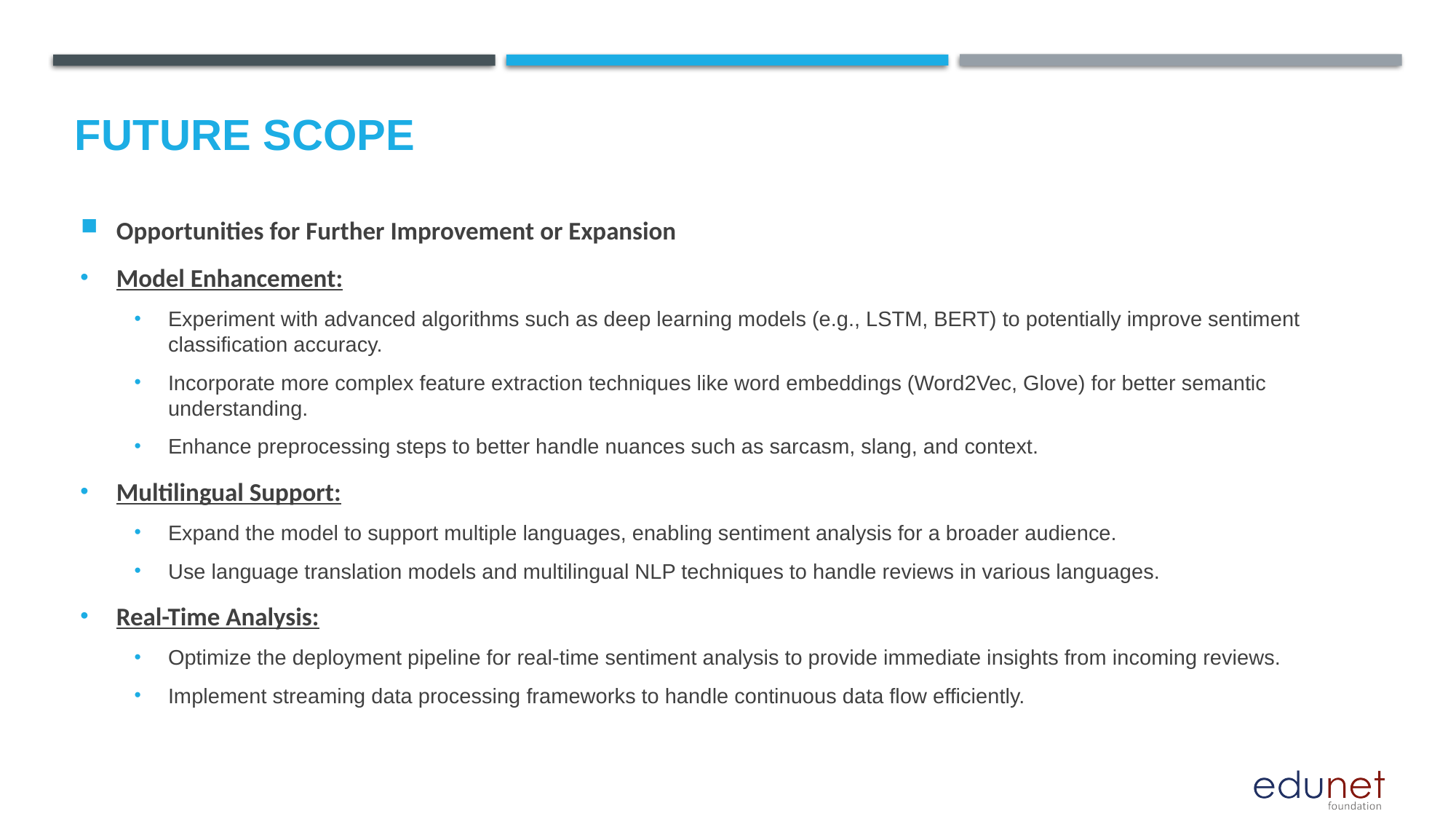

Future scope

Opportunities for Further Improvement or Expansion
Model Enhancement:
Experiment with advanced algorithms such as deep learning models (e.g., LSTM, BERT) to potentially improve sentiment classification accuracy.
Incorporate more complex feature extraction techniques like word embeddings (Word2Vec, Glove) for better semantic understanding.
Enhance preprocessing steps to better handle nuances such as sarcasm, slang, and context.
Multilingual Support:
Expand the model to support multiple languages, enabling sentiment analysis for a broader audience.
Use language translation models and multilingual NLP techniques to handle reviews in various languages.
Real-Time Analysis:
Optimize the deployment pipeline for real-time sentiment analysis to provide immediate insights from incoming reviews.
Implement streaming data processing frameworks to handle continuous data flow efficiently.